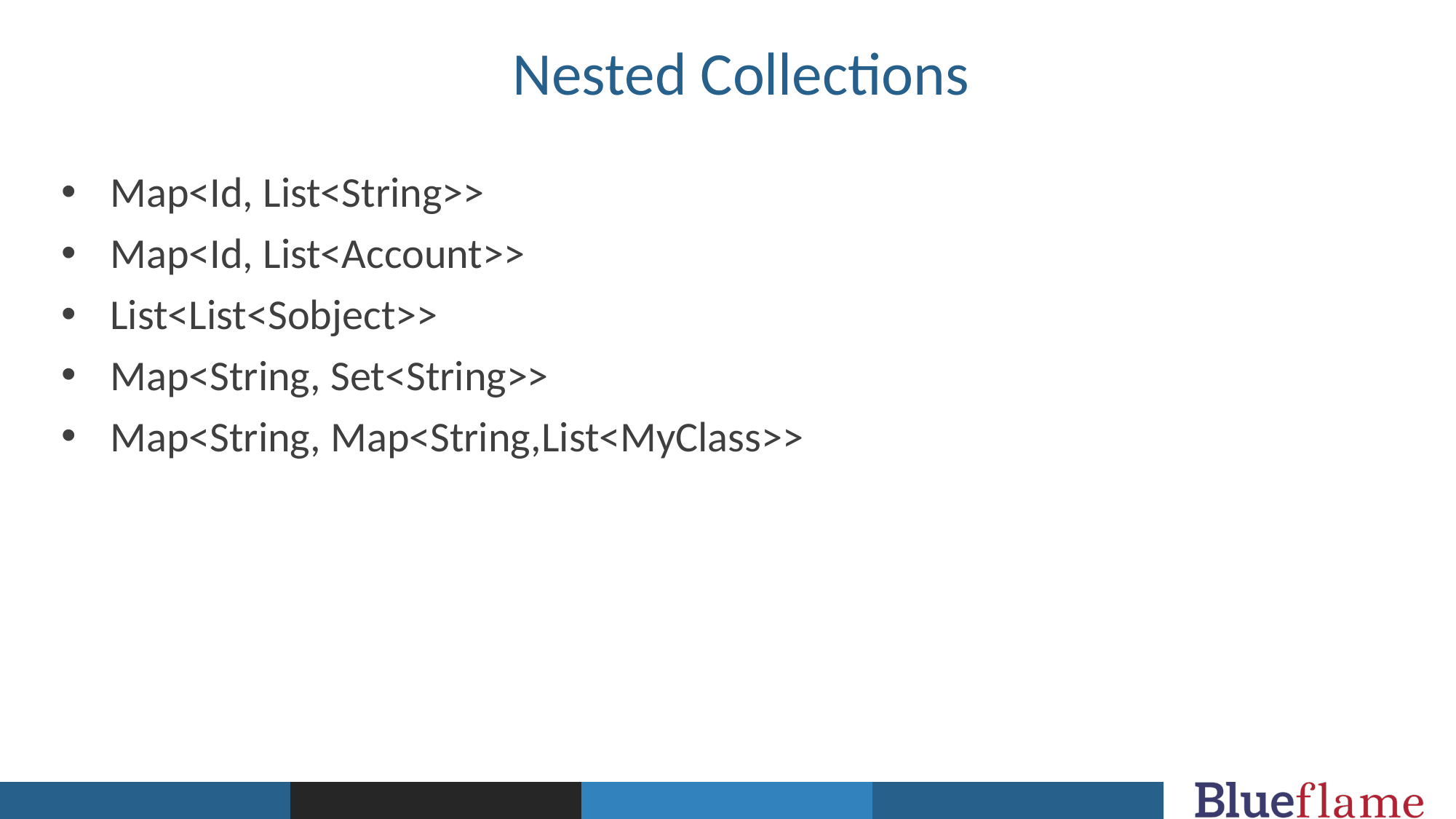

Nested Collections
Map<Id, List<String>>
Map<Id, List<Account>>
List<List<Sobject>>
Map<String, Set<String>>
Map<String, Map<String,List<MyClass>>